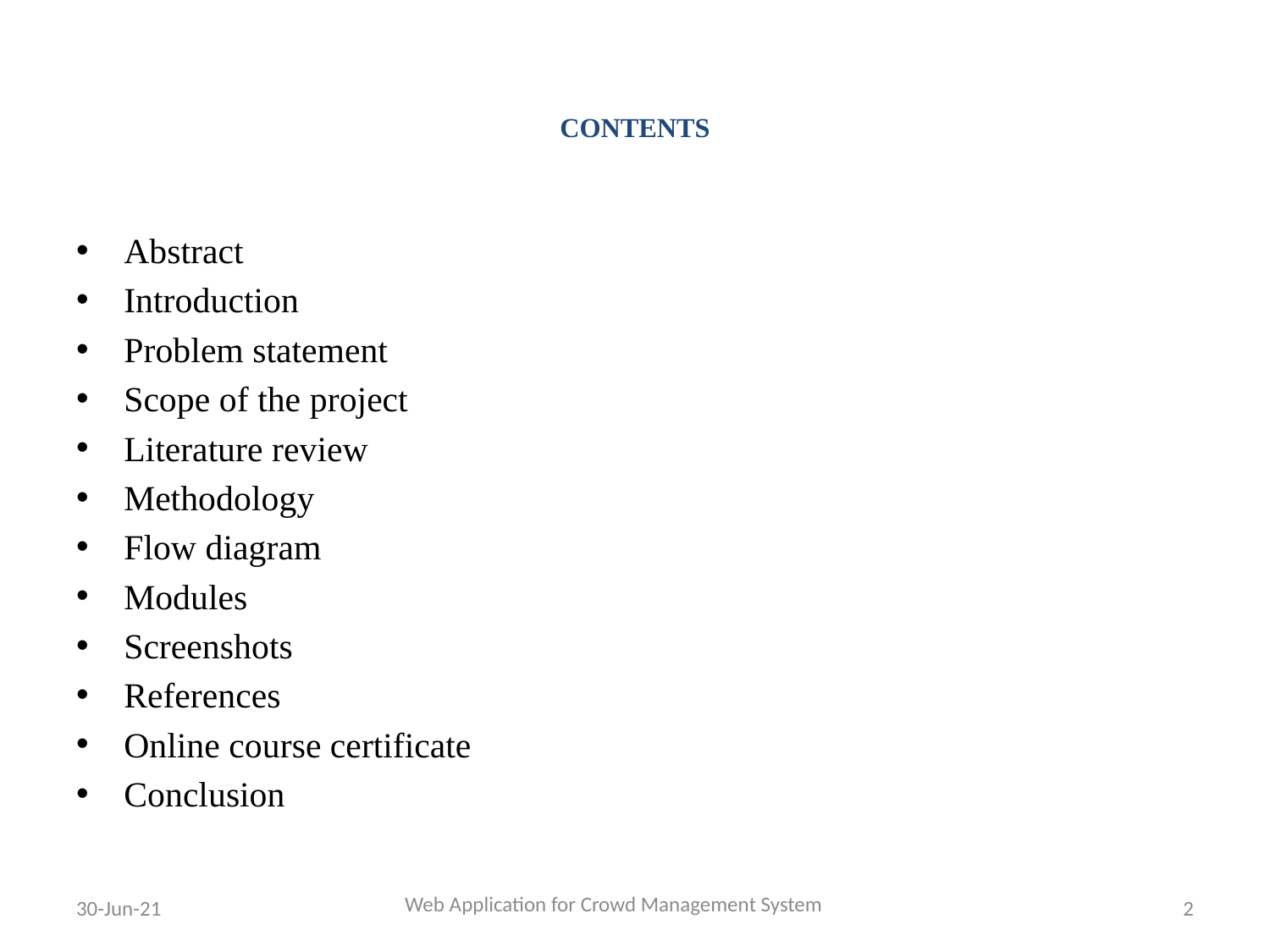

# CONTENTS
Abstract
Introduction
Problem statement
Scope of the project
Literature review
Methodology
Flow diagram
Modules
Screenshots
References
Online course certificate
Conclusion
Web Application for Crowd Management System
30-Jun-21
2